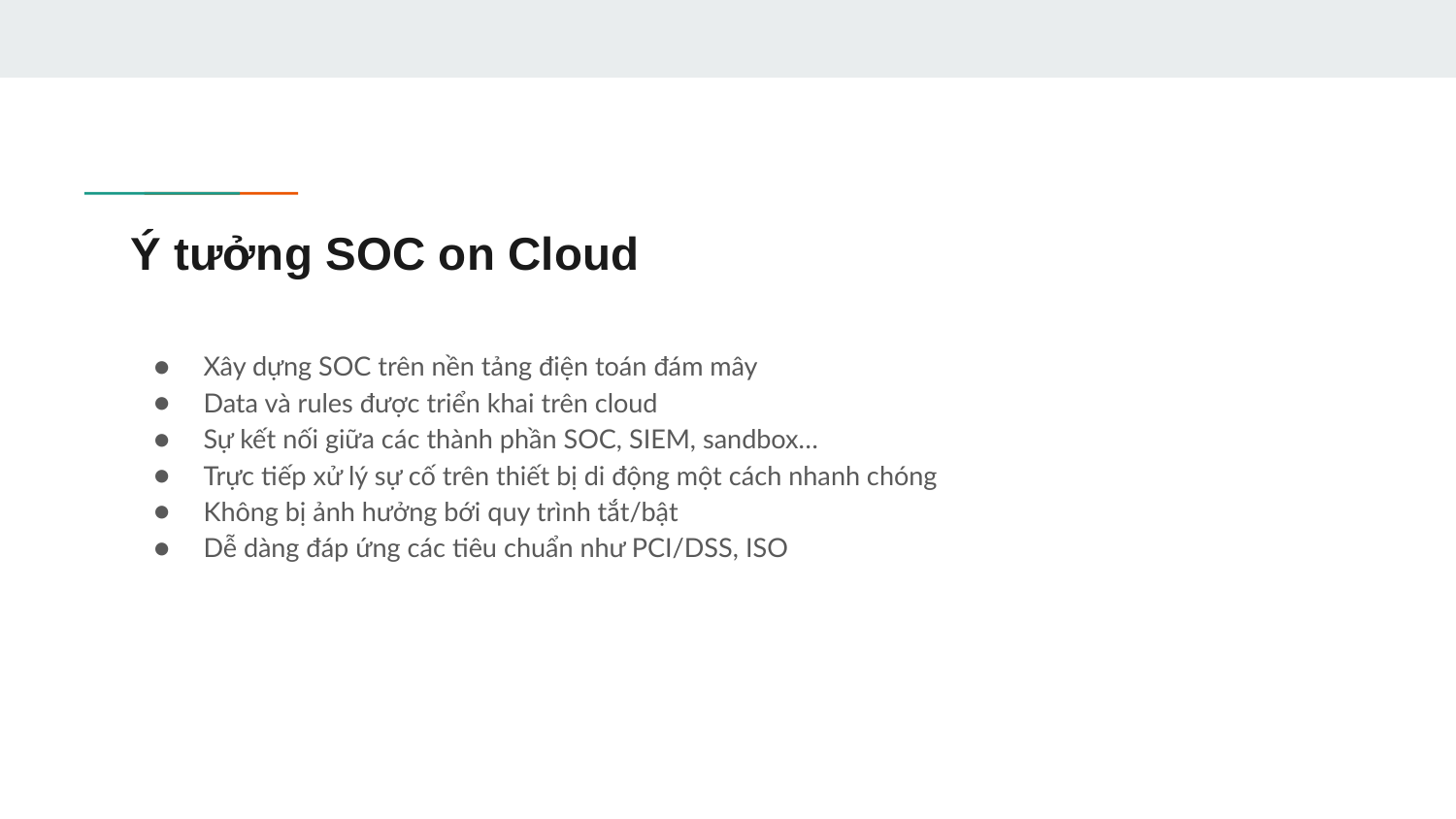

# Ý tưởng SOC on Cloud
Xây dựng SOC trên nền tảng điện toán đám mây
Data và rules được triển khai trên cloud
Sự kết nối giữa các thành phần SOC, SIEM, sandbox…
Trực tiếp xử lý sự cố trên thiết bị di động một cách nhanh chóng
Không bị ảnh hưởng bới quy trình tắt/bật
Dễ dàng đáp ứng các tiêu chuẩn như PCI/DSS, ISO